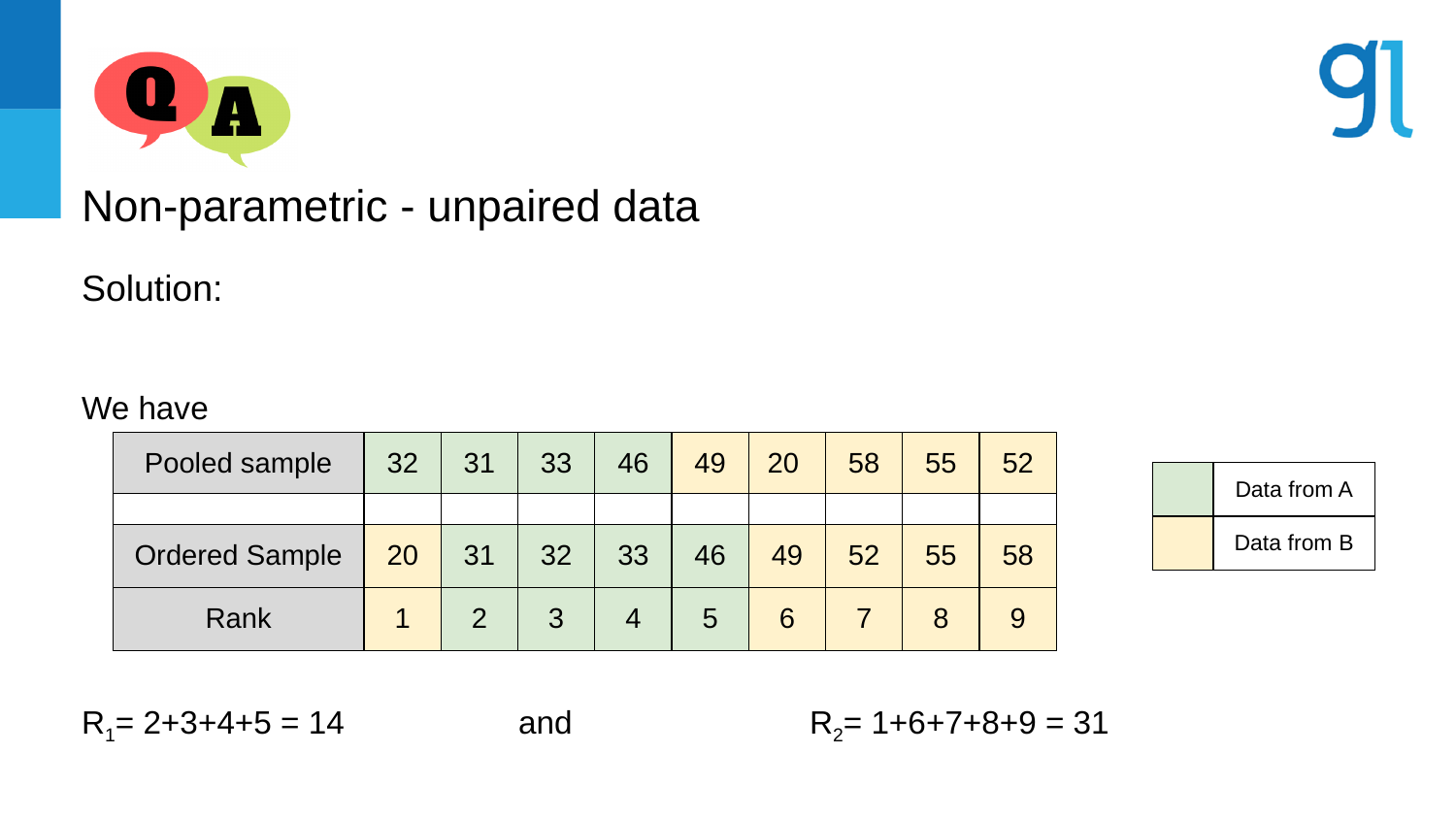

Non-parametric - unpaired data
Solution:
We have
| Pooled sample | 32 | 31 | 33 | 46 | 49 | 20 | 58 | 55 | 52 |
| --- | --- | --- | --- | --- | --- | --- | --- | --- | --- |
|  |  |  |  |  |  |  |  |  |  |
| Ordered Sample | 20 | 31 | 32 | 33 | 46 | 49 | 52 | 55 | 58 |
| Rank | 1 | 2 | 3 | 4 | 5 | 6 | 7 | 8 | 9 |
|  | Data from A |
| --- | --- |
|  | Data from B |
R1= 2+3+4+5 = 14 		and 		R2= 1+6+7+8+9 = 31